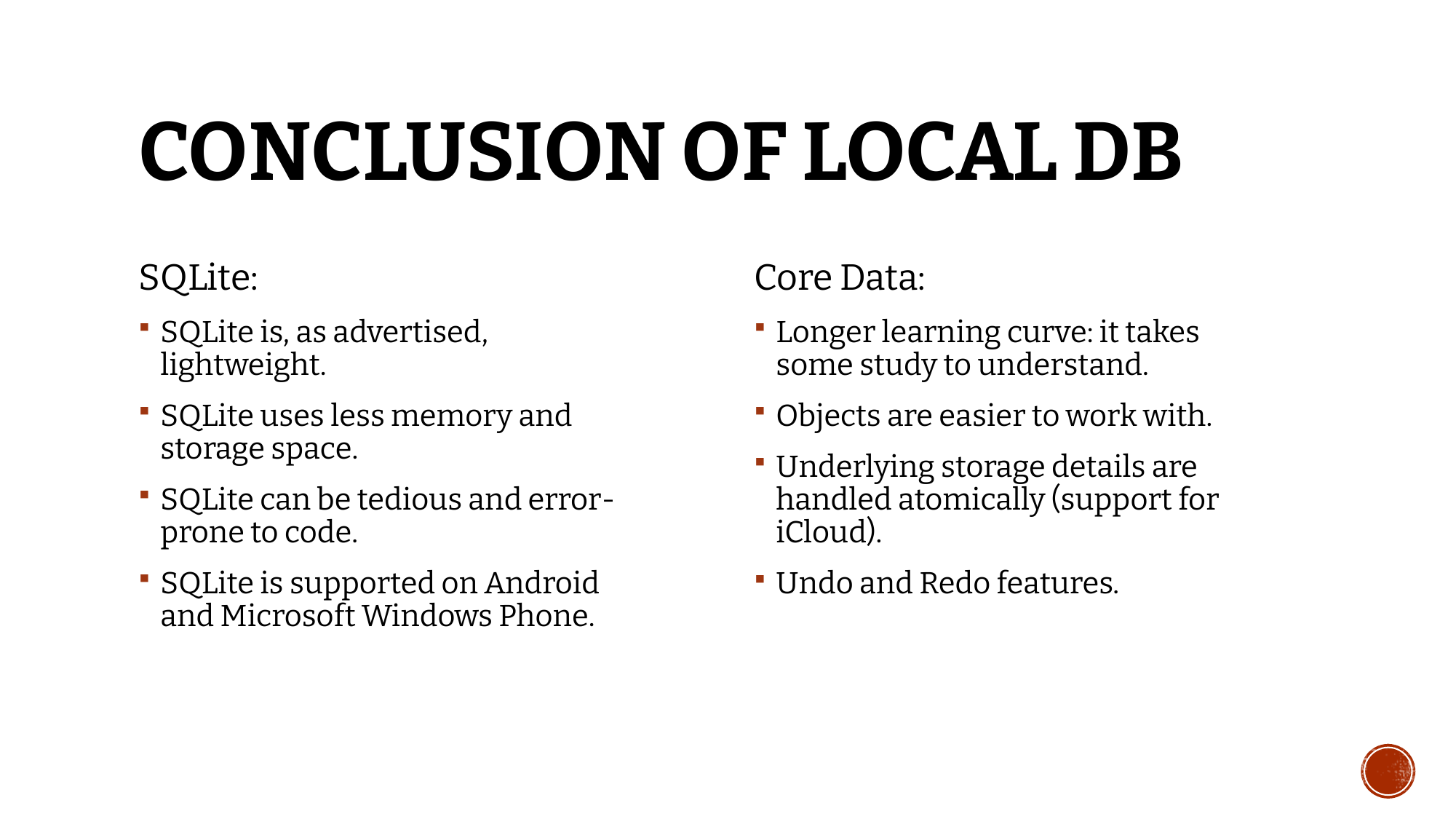

# Conclusion of Local DB
SQLite:
SQLite is, as advertised, lightweight.
SQLite uses less memory and storage space.
SQLite can be tedious and error-prone to code.
SQLite is supported on Android and Microsoft Windows Phone.
Core Data:
Longer learning curve: it takes some study to understand.
Objects are easier to work with.
Underlying storage details are handled atomically (support for iCloud).
Undo and Redo features.